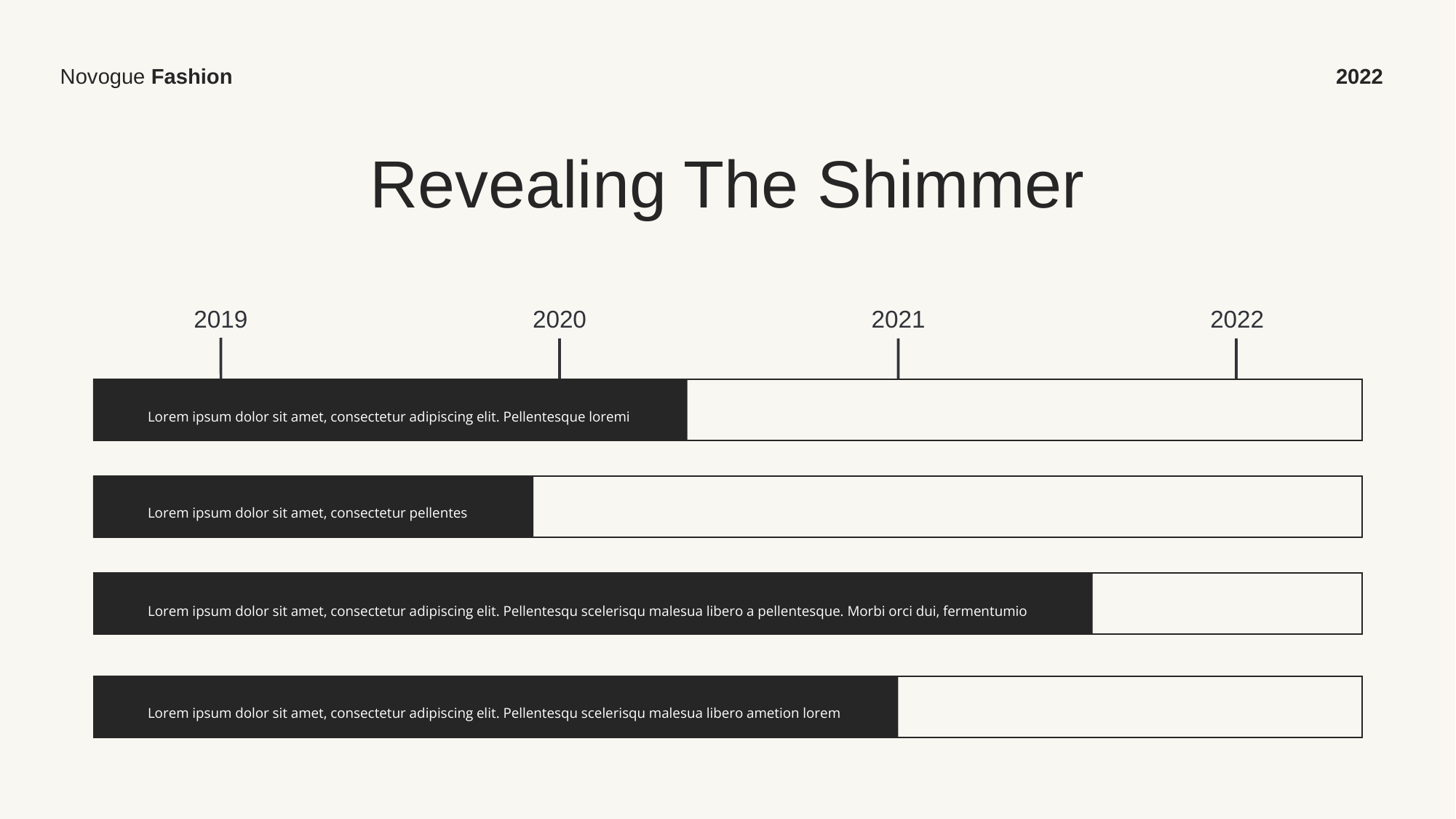

Novogue Fashion
2022
Revealing The Shimmer
2019
2020
2021
2022

Lorem ipsum dolor sit amet, consectetur adipiscing elit. Pellentesque loremi

Lorem ipsum dolor sit amet, consectetur pellentes

Lorem ipsum dolor sit amet, consectetur adipiscing elit. Pellentesqu scelerisqu malesua libero a pellentesque. Morbi orci dui, fermentumio

Lorem ipsum dolor sit amet, consectetur adipiscing elit. Pellentesqu scelerisqu malesua libero ametion lorem